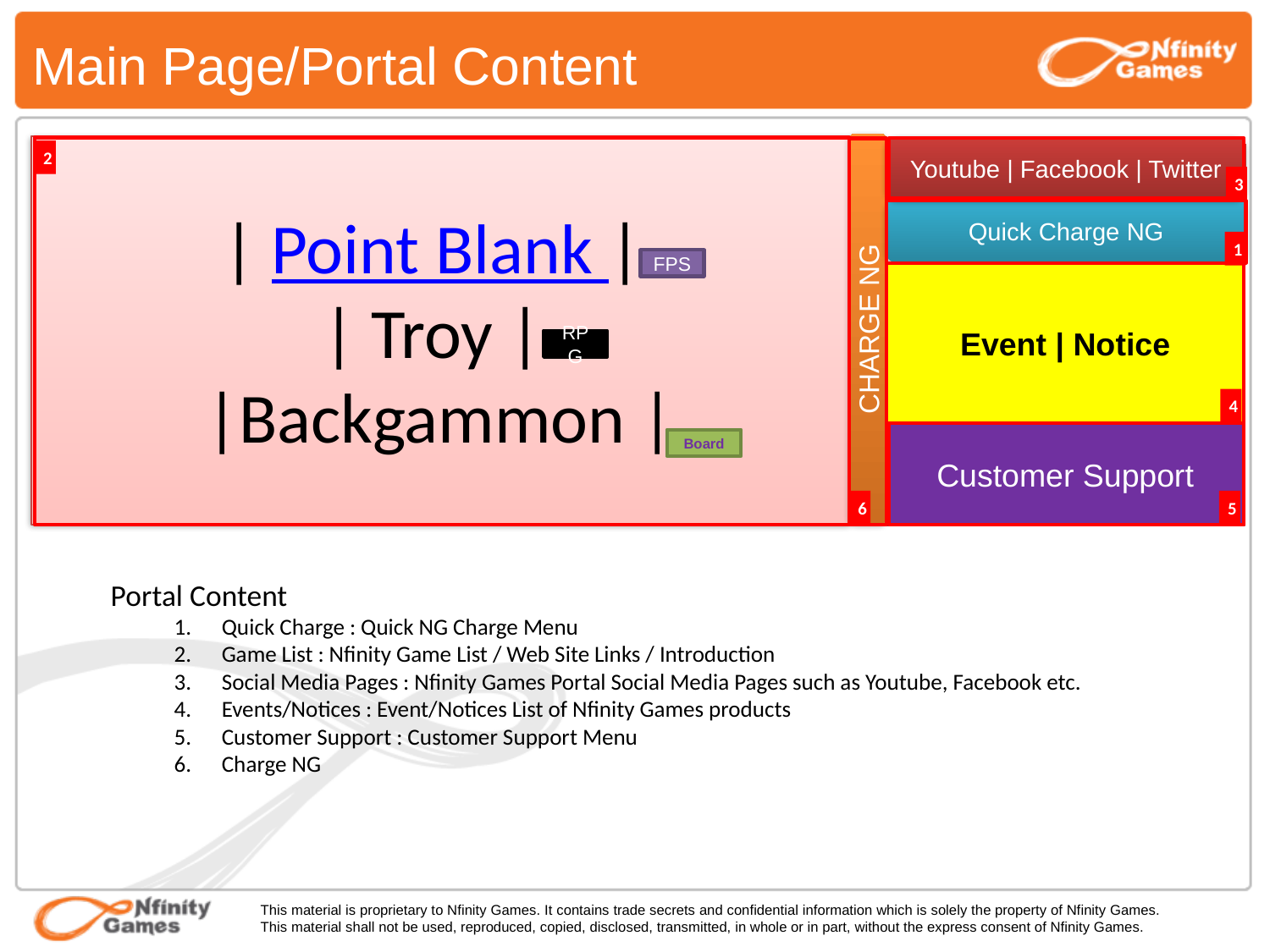

# Main Page/Portal Content
CHARGE NG
| Point Blank | | Troy | |Backgammon |
Youtube | Facebook | Twitter

2
3
Quick Charge NG

1
FPS

Event | Notice
RPG
4

Customer Support
Board
6
5
Portal Content
Quick Charge : Quick NG Charge Menu
Game List : Nfinity Game List / Web Site Links / Introduction
Social Media Pages : Nfinity Games Portal Social Media Pages such as Youtube, Facebook etc.
Events/Notices : Event/Notices List of Nfinity Games products
Customer Support : Customer Support Menu
Charge NG